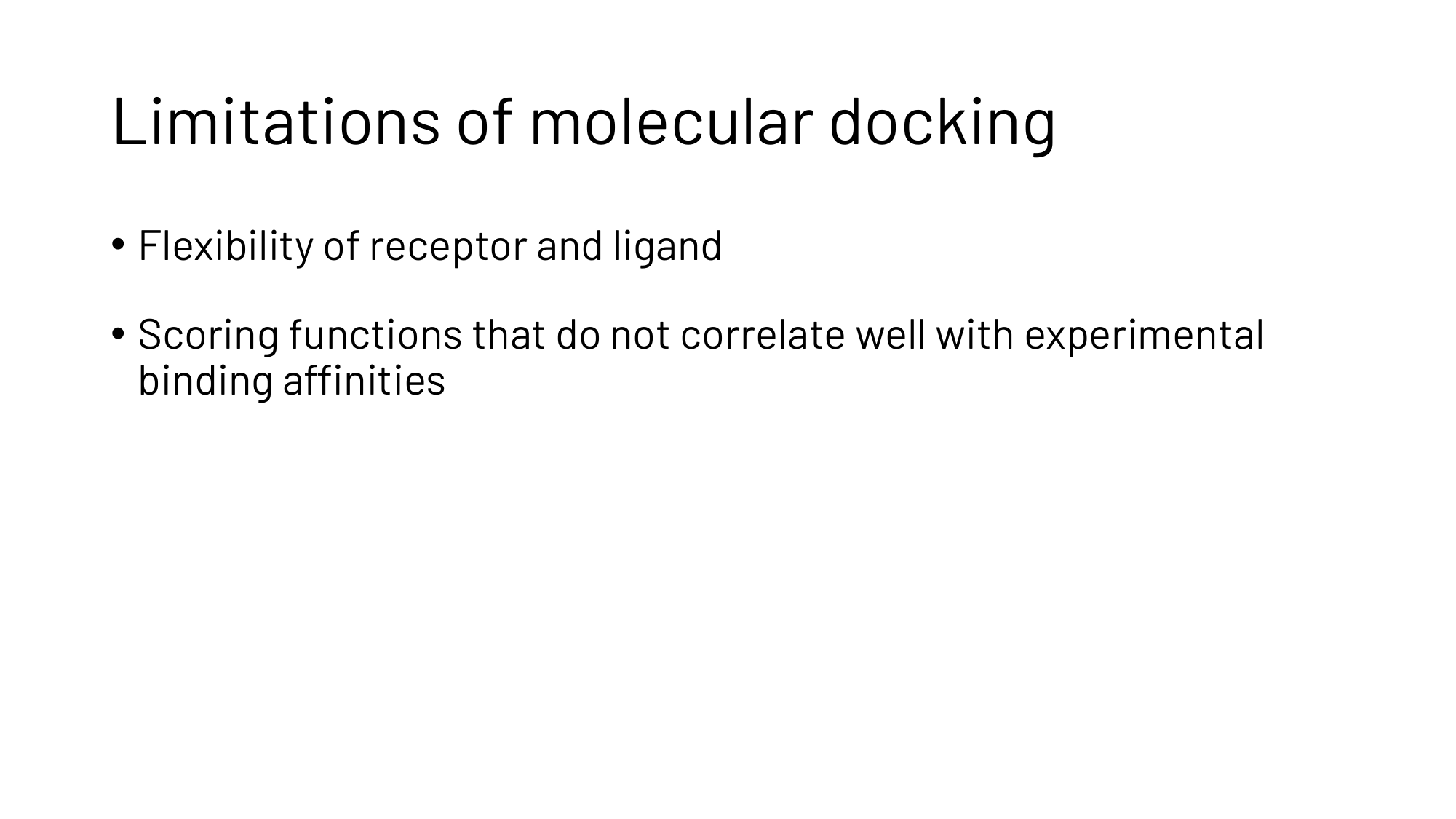

# Limitations of molecular docking
Flexibility of receptor and ligand

Scoring functions that do not correlate well with experimental binding affinities